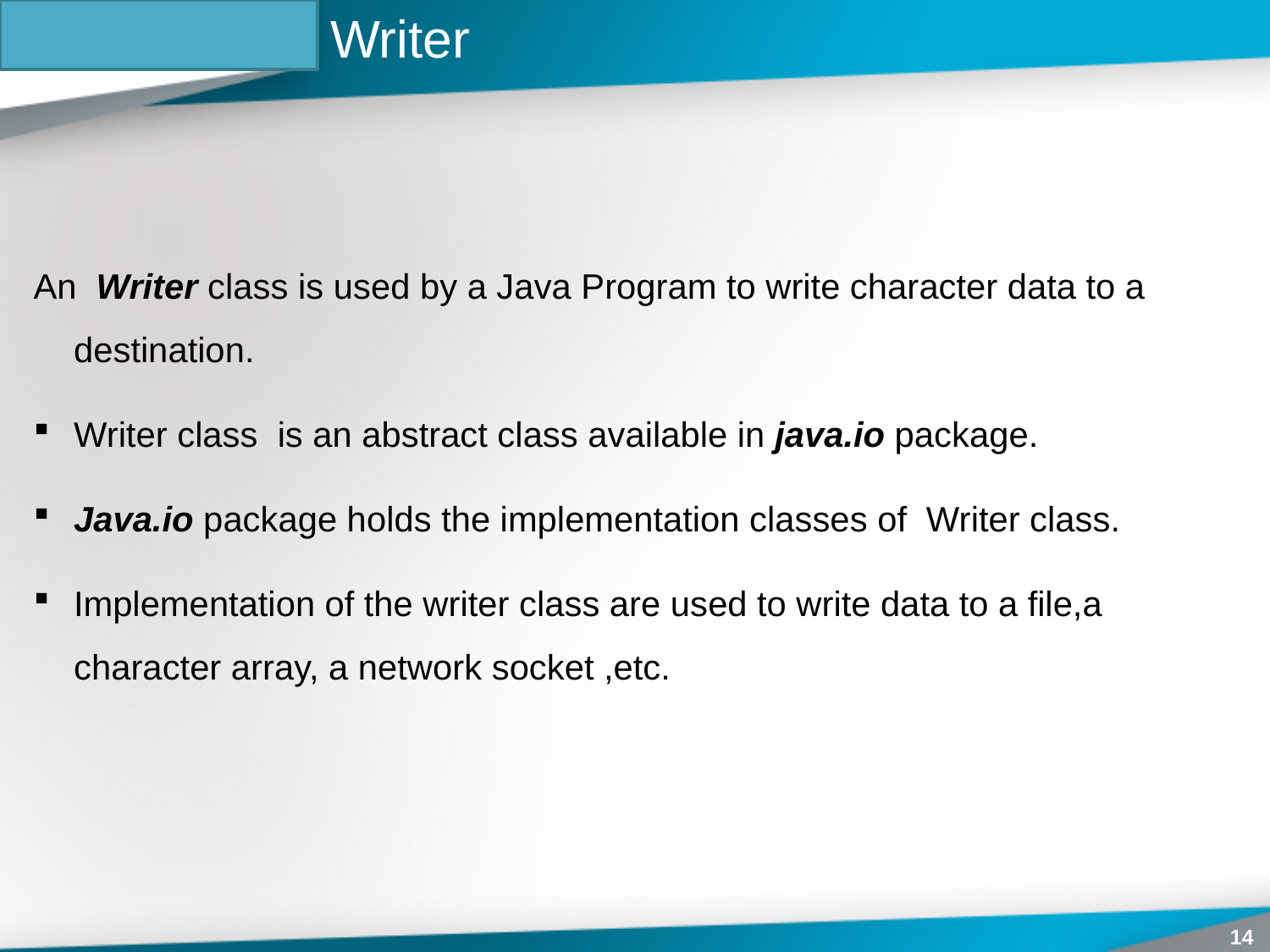

# Writer

An  Writer class is used by a Java Program to write character data to a destination.
Writer class  is an abstract class available in java.io package.
Java.io package holds the implementation classes of  Writer class.
Implementation of the writer class are used to write data to a file,a character array, a network socket ,etc.

14